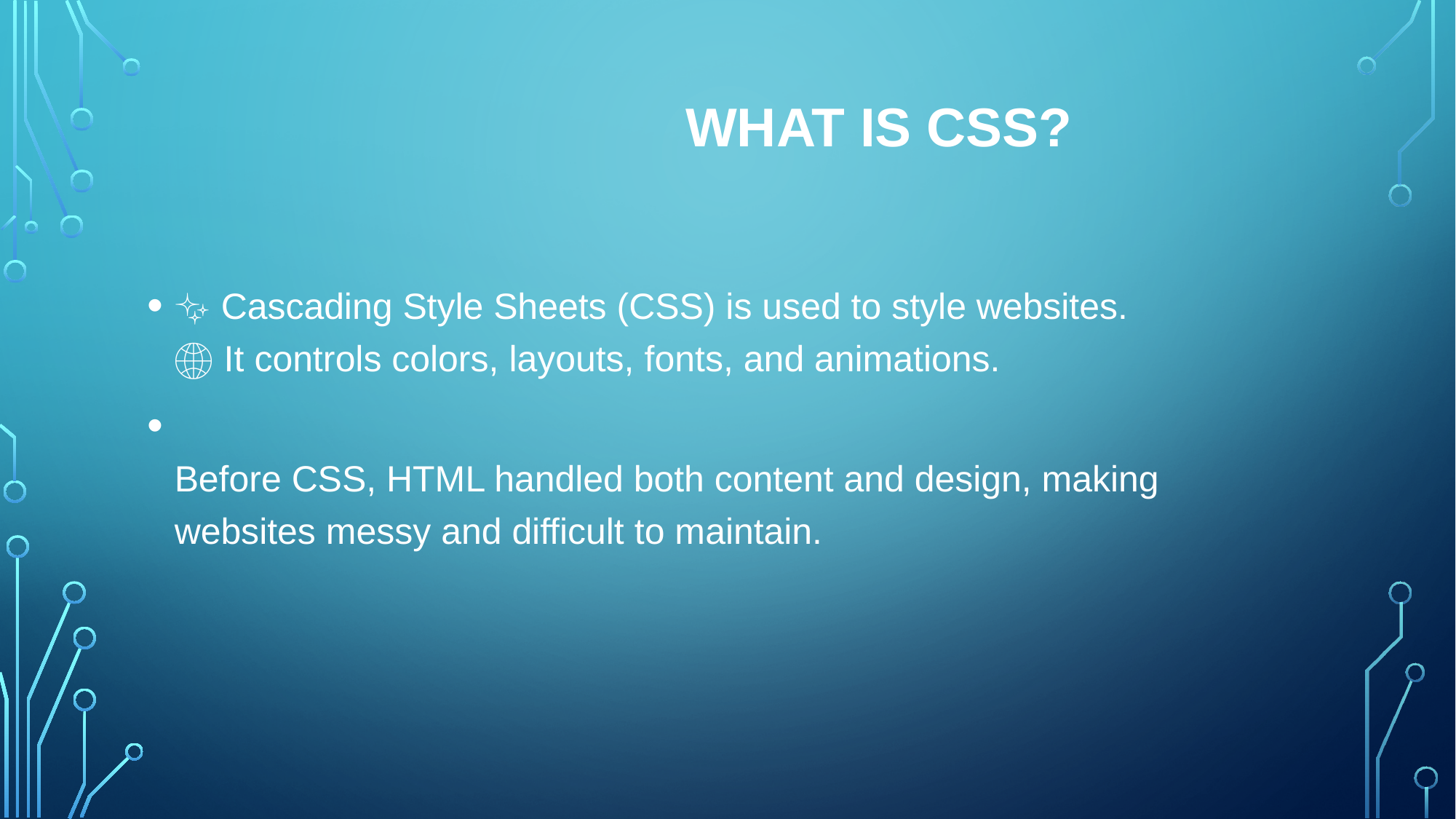

# What is CSS?
✨ Cascading Style Sheets (CSS) is used to style websites.
🌐 It controls colors, layouts, fonts, and animations.
Before CSS, HTML handled both content and design, making websites messy and difficult to maintain.